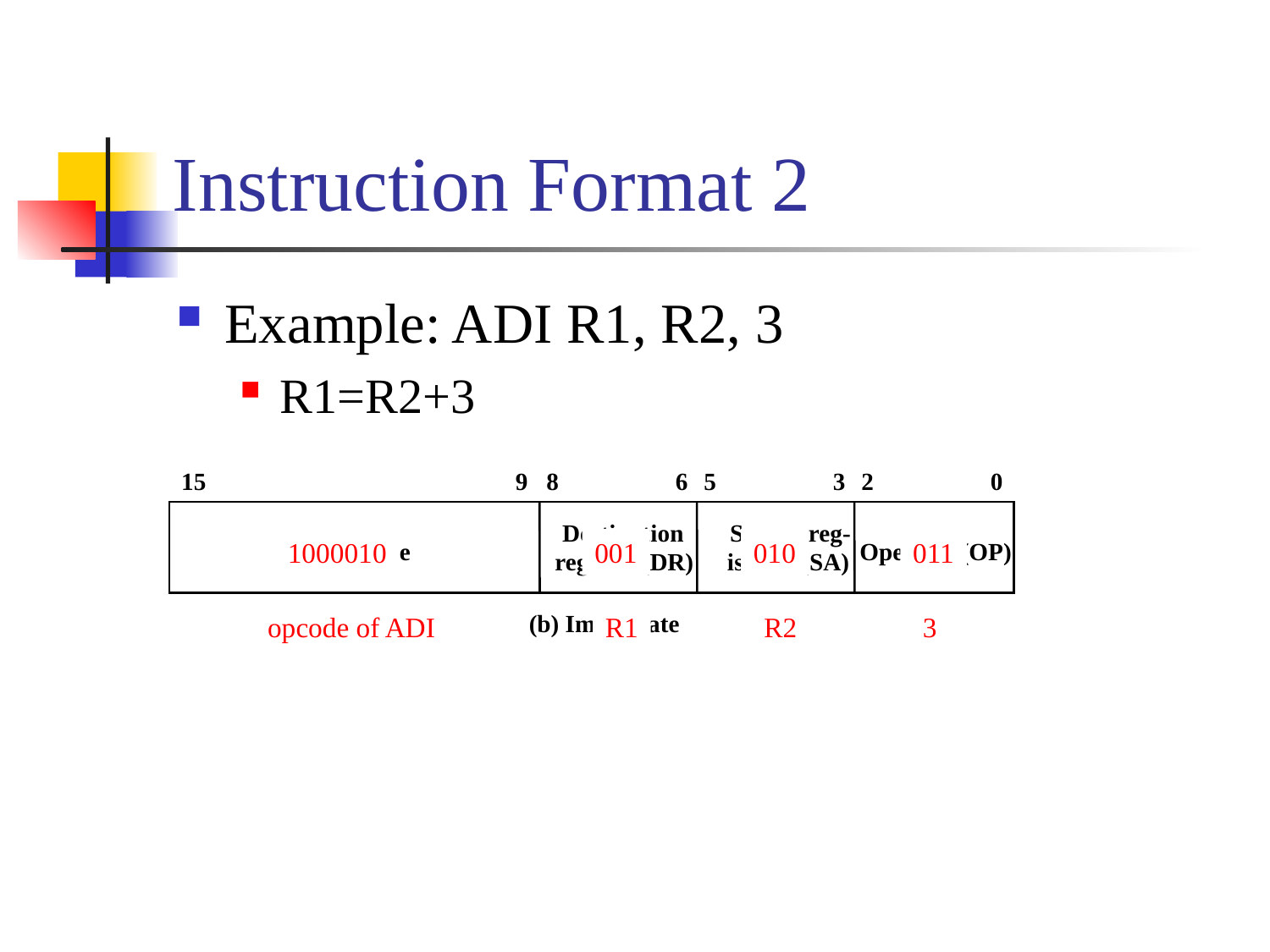

# Instruction Format 2
Example: ADI R1, R2, 3
R1=R2+3
15
9
8
6
5
3
2
0

Destination
Source reg-
Opcode
Operand (OP)
register (DR)
ister A (SA)
(b) Immediate
1000010
001
010
011
opcode of ADI
R1
R2
3